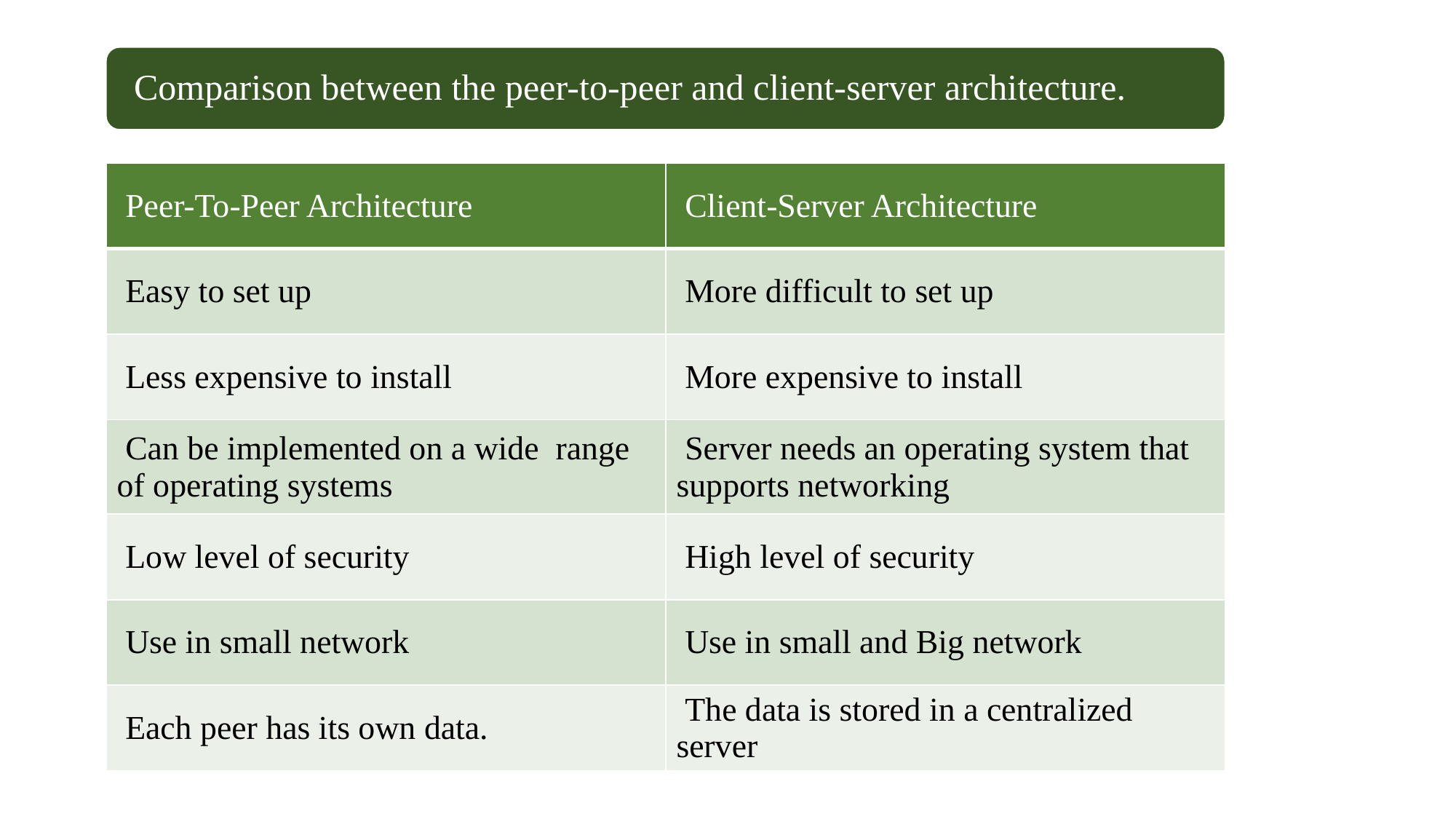

Comparison between the peer-to-peer and client-server architecture.
| Peer-To-Peer Architecture | Client-Server Architecture |
| --- | --- |
| Easy to set up | More difficult to set up |
| Less expensive to install | More expensive to install |
| Can be implemented on a wide range of operating systems | Server needs an operating system that supports networking |
| Low level of security | High level of security |
| Use in small network | Use in small and Big network |
| Each peer has its own data. | The data is stored in a centralized server |